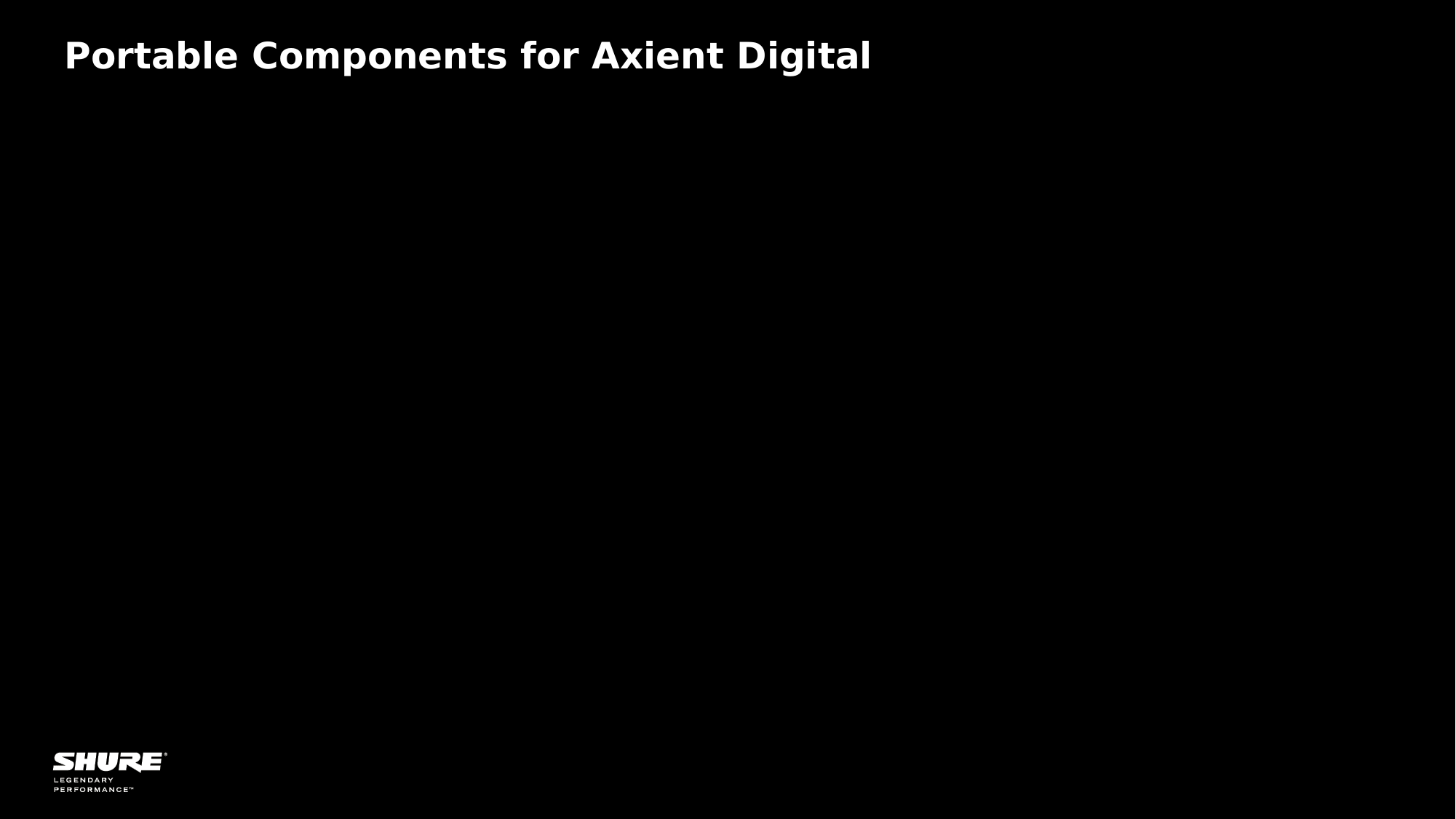

# Portable Components for Axient Digital

8